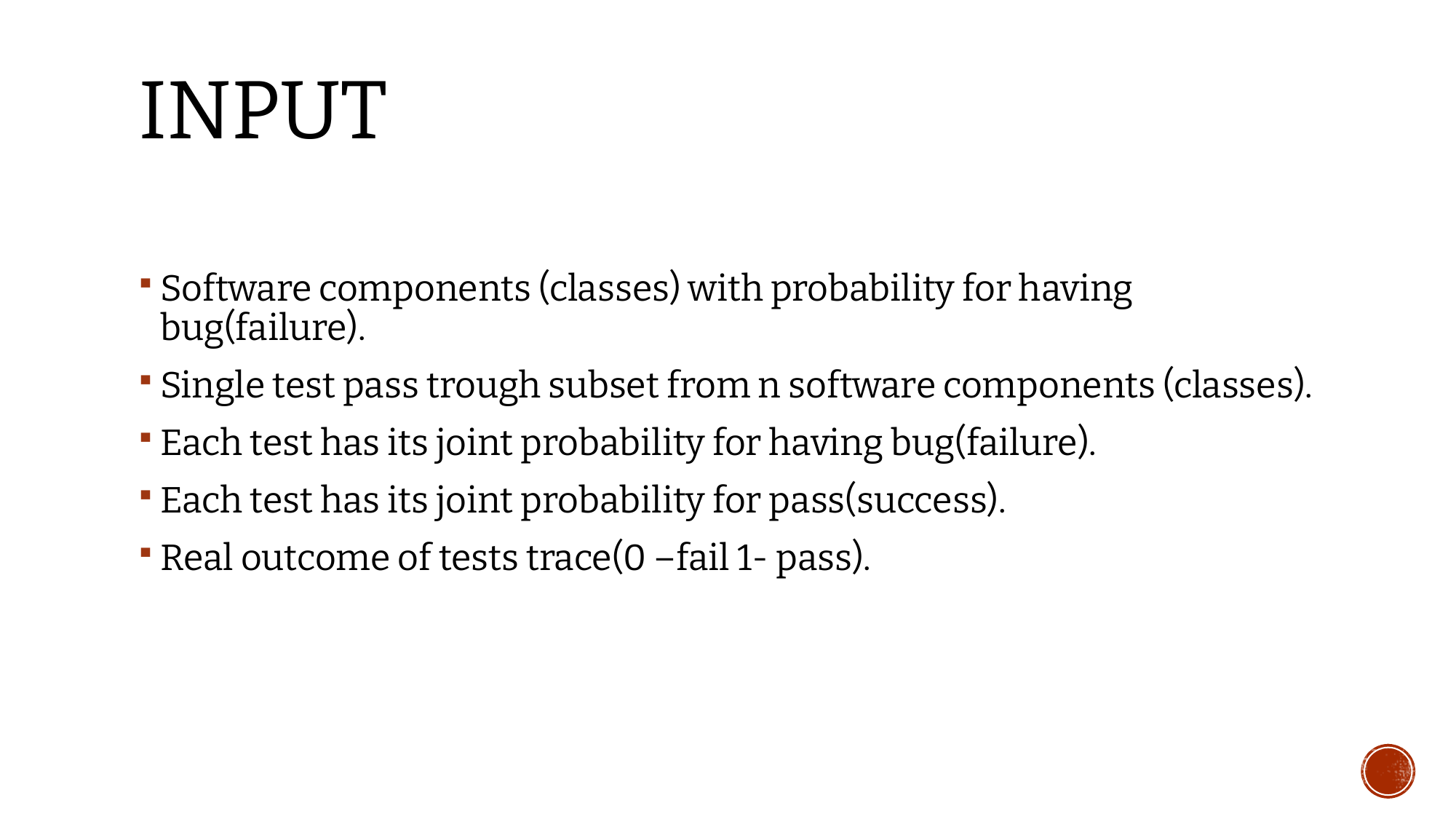

# Input

Software components (classes) with probability for having bug(failure).
Single test pass trough subset from n software components (classes).
Each test has its joint probability for having bug(failure).
Each test has its joint probability for pass(success).
Real outcome of tests trace(0 –fail 1- pass).